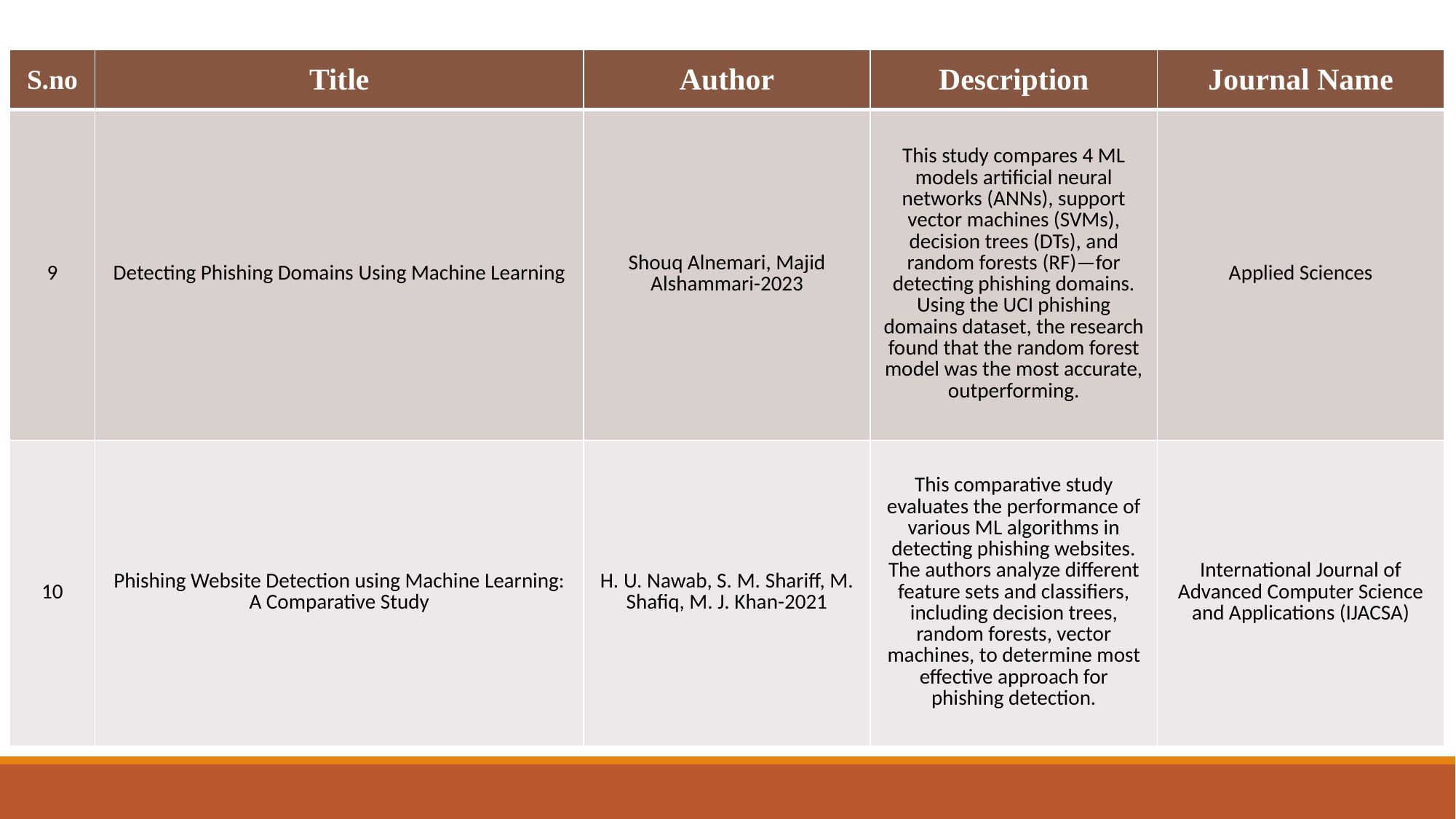

| S.no | Title | Author | Description | Journal Name |
| --- | --- | --- | --- | --- |
| 9 | Detecting Phishing Domains Using Machine Learning | Shouq Alnemari, Majid Alshammari-2023 | This study compares 4 ML models artificial neural networks (ANNs), support vector machines (SVMs), decision trees (DTs), and random forests (RF)—for detecting phishing domains. Using the UCI phishing domains dataset, the research found that the random forest model was the most accurate, outperforming. | Applied Sciences |
| 10 | Phishing Website Detection using Machine Learning: A Comparative Study | H. U. Nawab, S. M. Shariff, M. Shafiq, M. J. Khan-2021 | This comparative study evaluates the performance of various ML algorithms in detecting phishing websites. The authors analyze different feature sets and classifiers, including decision trees, random forests, vector machines, to determine most effective approach for phishing detection. | International Journal of Advanced Computer Science and Applications (IJACSA) |